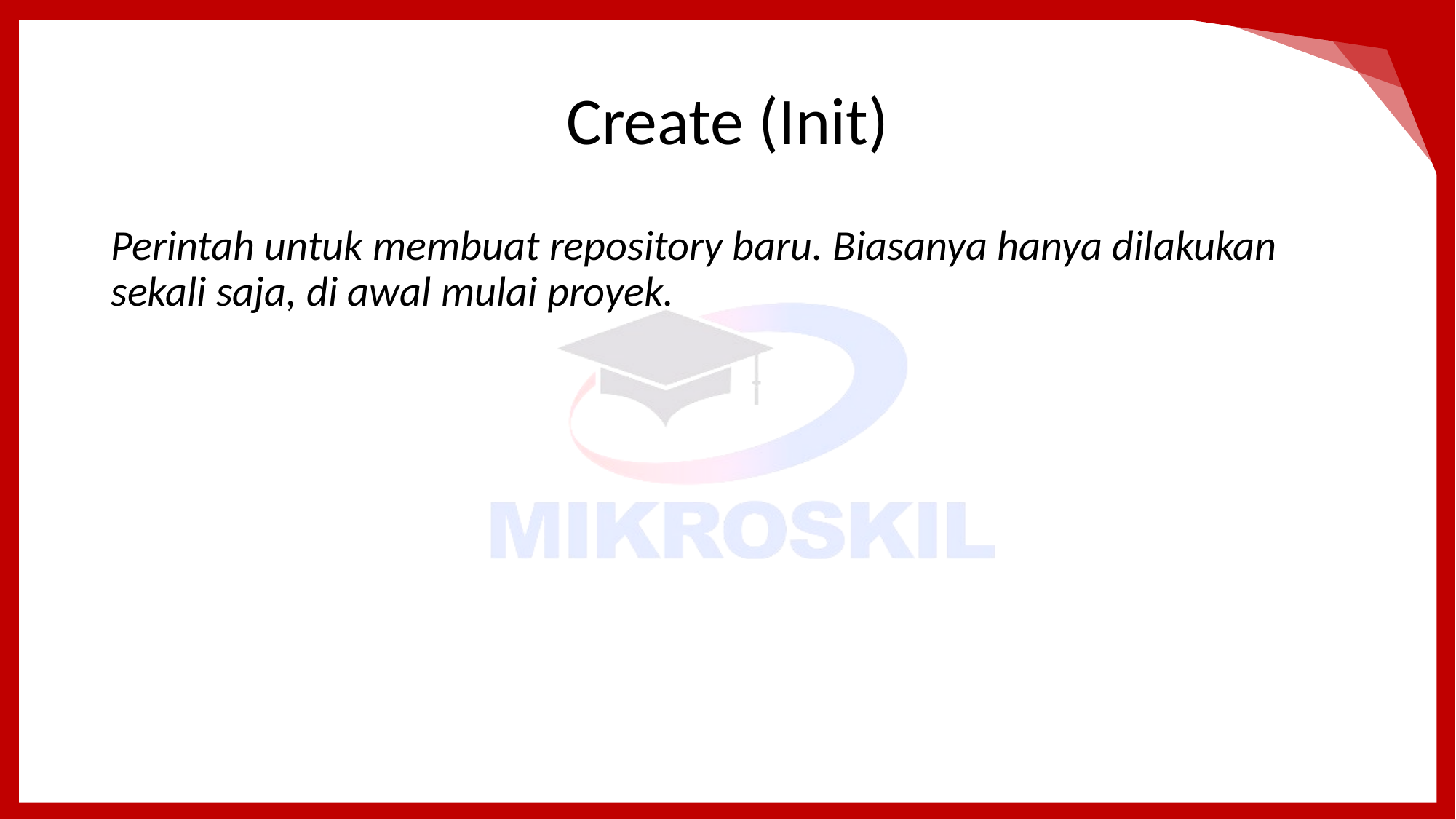

# Create (Init)
Perintah untuk membuat repository baru. Biasanya hanya dilakukan sekali saja, di awal mulai proyek.